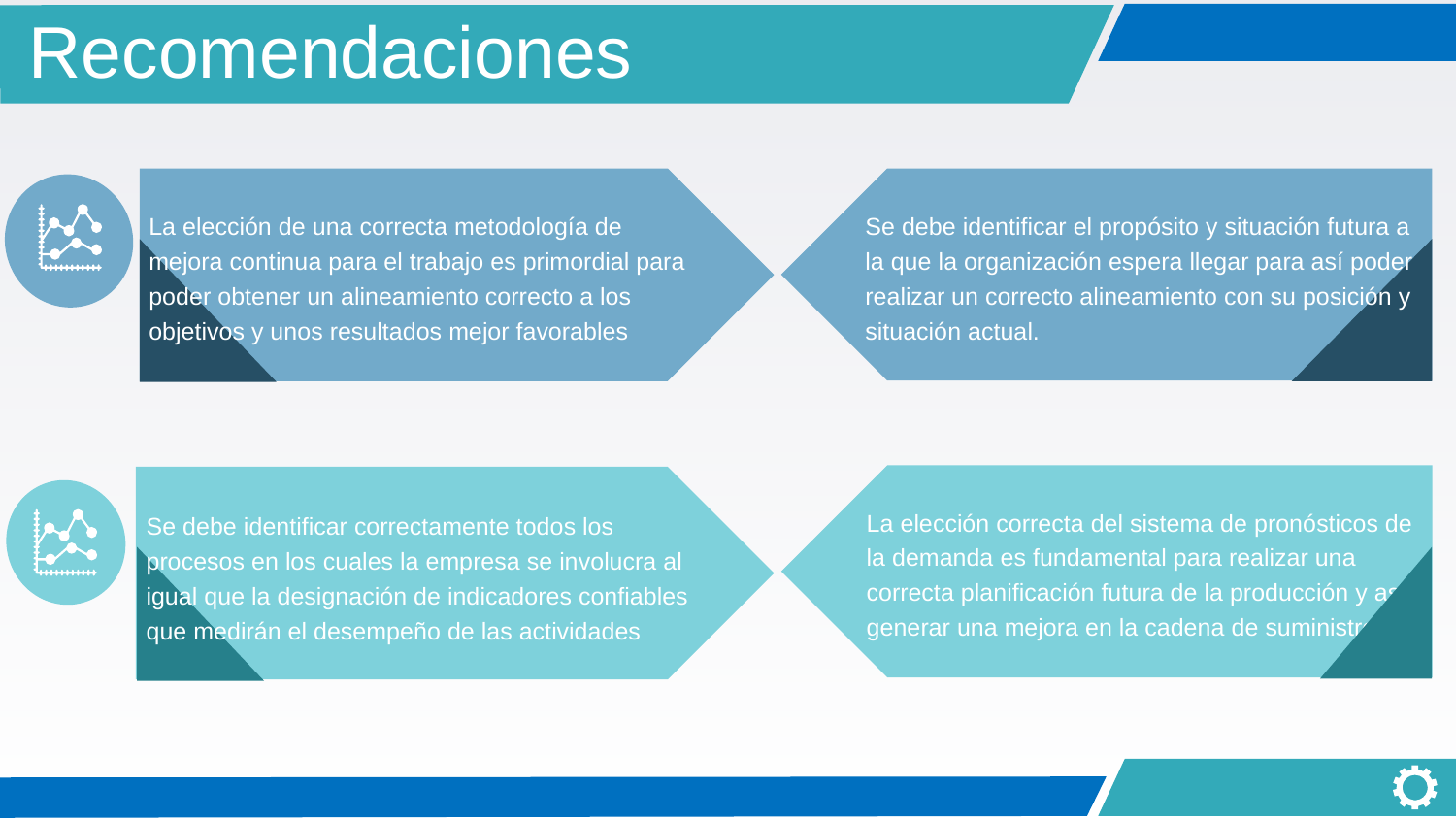

Recomendaciones

La elección de una correcta metodología de mejora continua para el trabajo es primordial para poder obtener un alineamiento correcto a los objetivos y unos resultados mejor favorables

Se debe identificar el propósito y situación futura a la que la organización espera llegar para así poder realizar un correcto alineamiento con su posición y situación actual.

La elección correcta del sistema de pronósticos de la demanda es fundamental para realizar una correcta planificación futura de la producción y así generar una mejora en la cadena de suministros

Se debe identificar correctamente todos los procesos en los cuales la empresa se involucra al igual que la designación de indicadores confiables que medirán el desempeño de las actividades